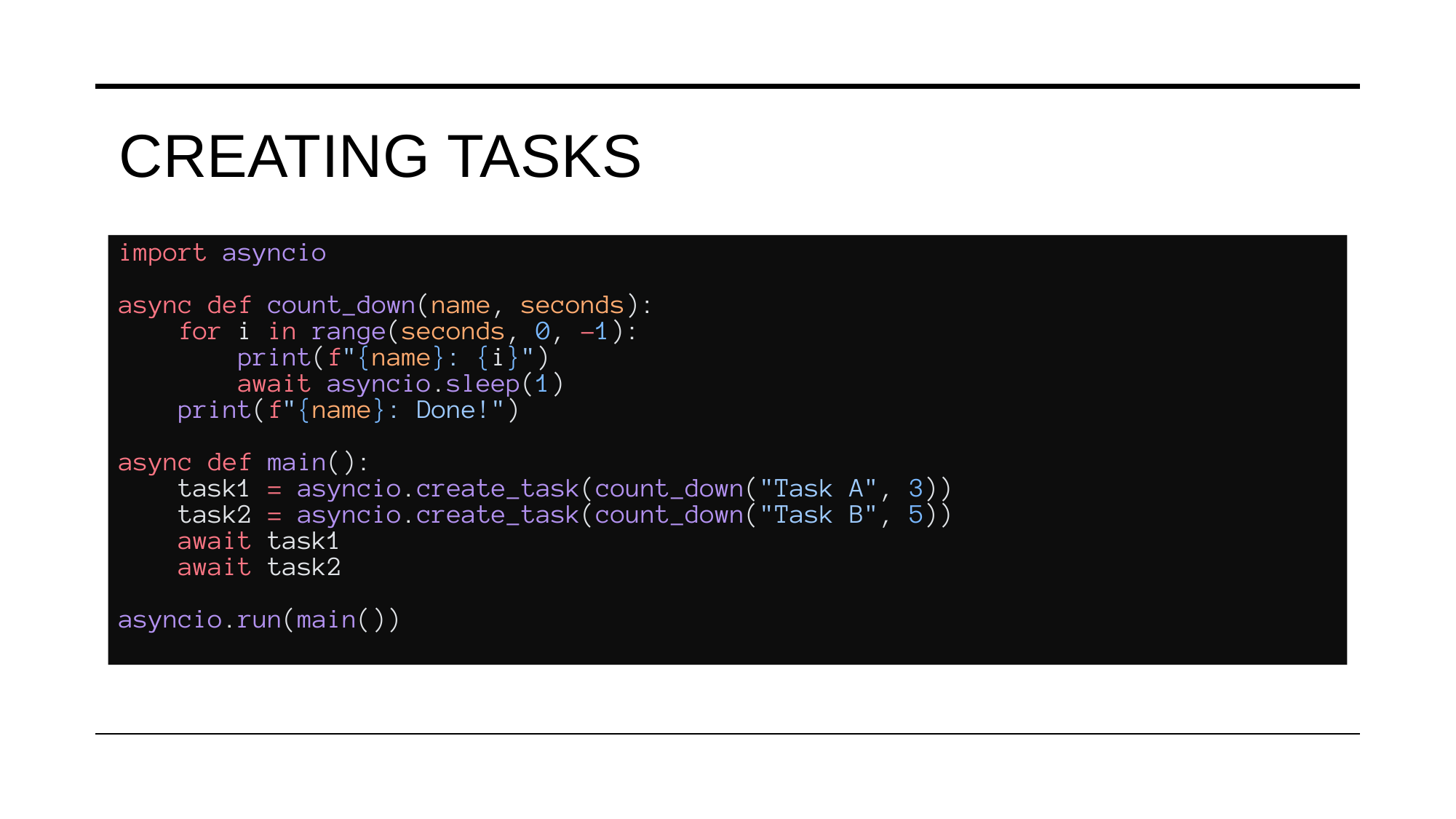

# Creating Tasks
import asyncio
async def count_down(name, seconds):
    for i in range(seconds, 0, -1):
        print(f"{name}: {i}")
        await asyncio.sleep(1)
    print(f"{name}: Done!")
async def main():
    task1 = asyncio.create_task(count_down("Task A", 3))
    task2 = asyncio.create_task(count_down("Task B", 5))
    await task1
    await task2
asyncio.run(main())